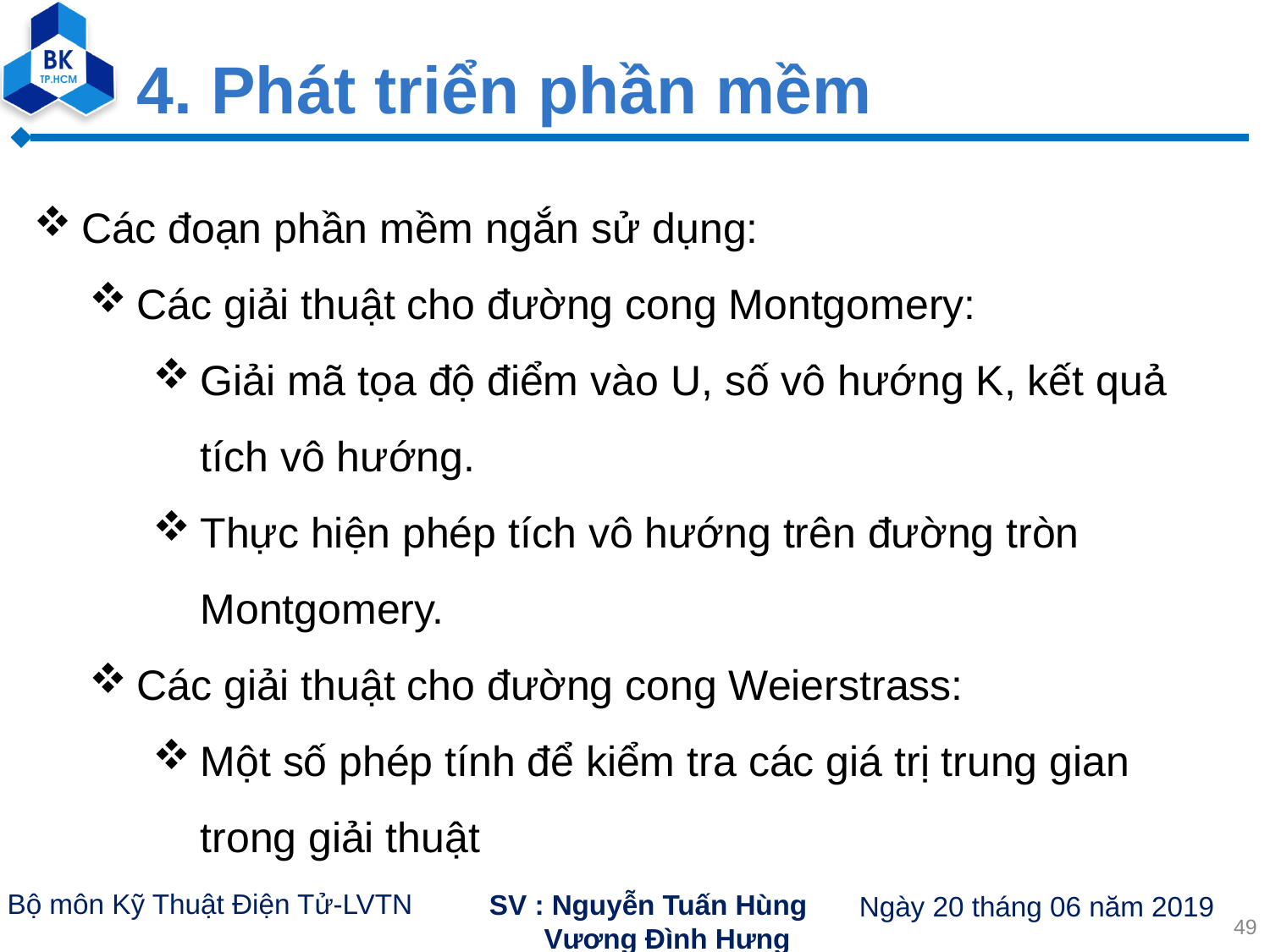

# 4. Phát triển phần mềm
Các đoạn phần mềm ngắn sử dụng:
Các giải thuật cho đường cong Montgomery:
Giải mã tọa độ điểm vào U, số vô hướng K, kết quả tích vô hướng.
Thực hiện phép tích vô hướng trên đường tròn Montgomery.
Các giải thuật cho đường cong Weierstrass:
Một số phép tính để kiểm tra các giá trị trung gian trong giải thuật

49